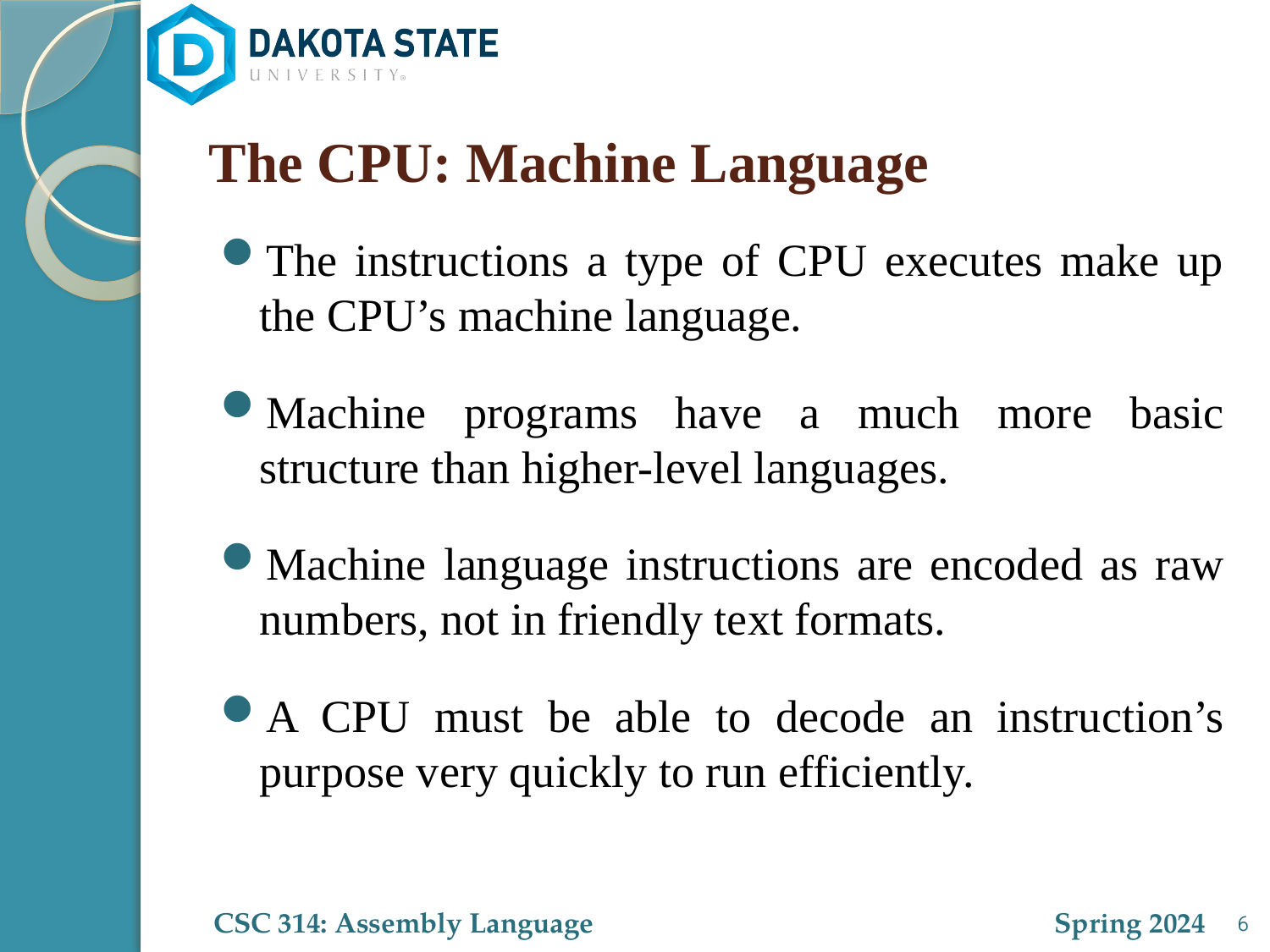

# The CPU: Machine Language
The instructions a type of CPU executes make up the CPU’s machine language.
Machine programs have a much more basic structure than higher-level languages.
Machine language instructions are encoded as raw numbers, not in friendly text formats.
A CPU must be able to decode an instruction’s purpose very quickly to run efficiently.
6